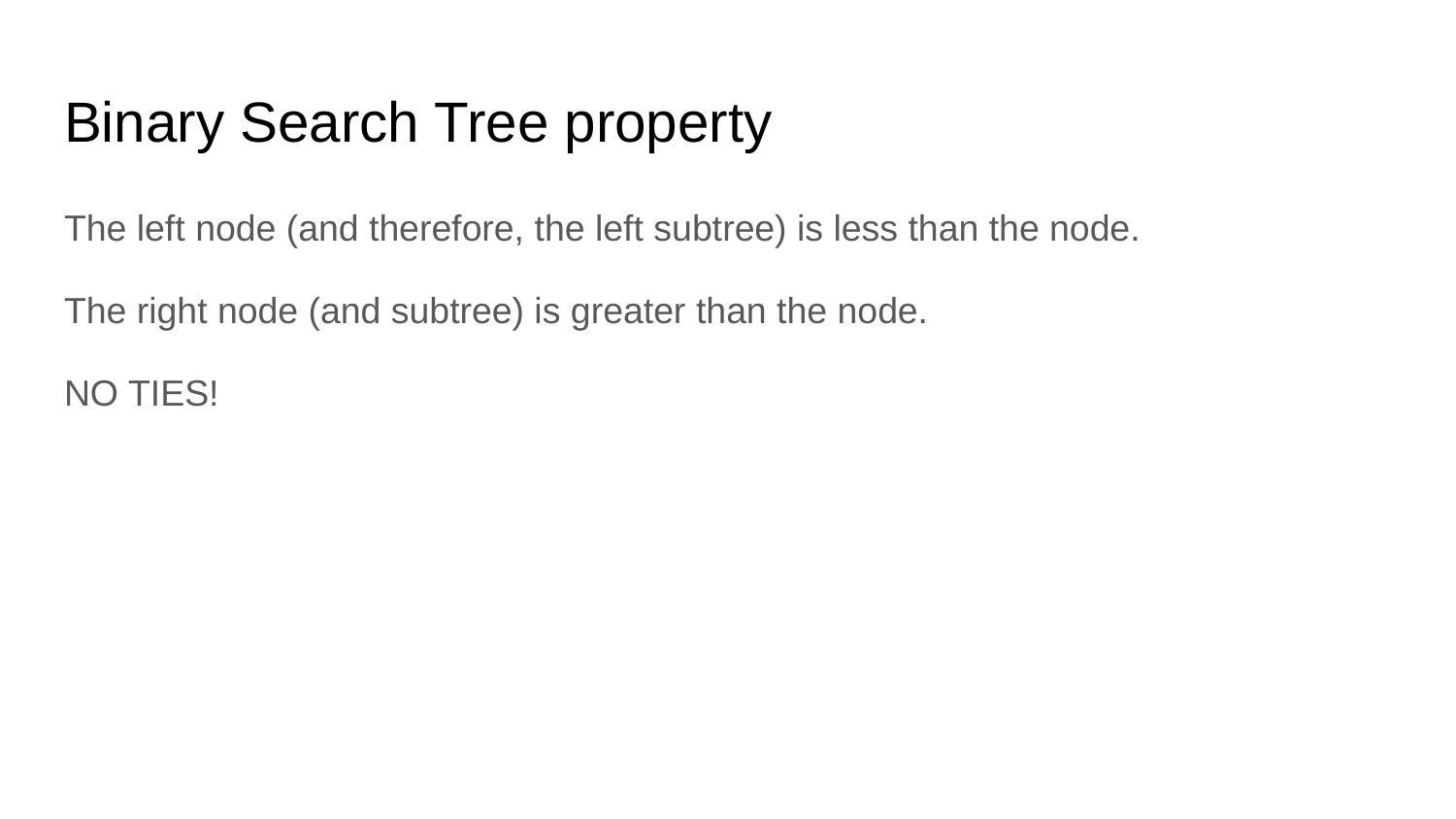

# Binary Search Tree property
The left node (and therefore, the left subtree) is less than the node.
The right node (and subtree) is greater than the node.
NO TIES!